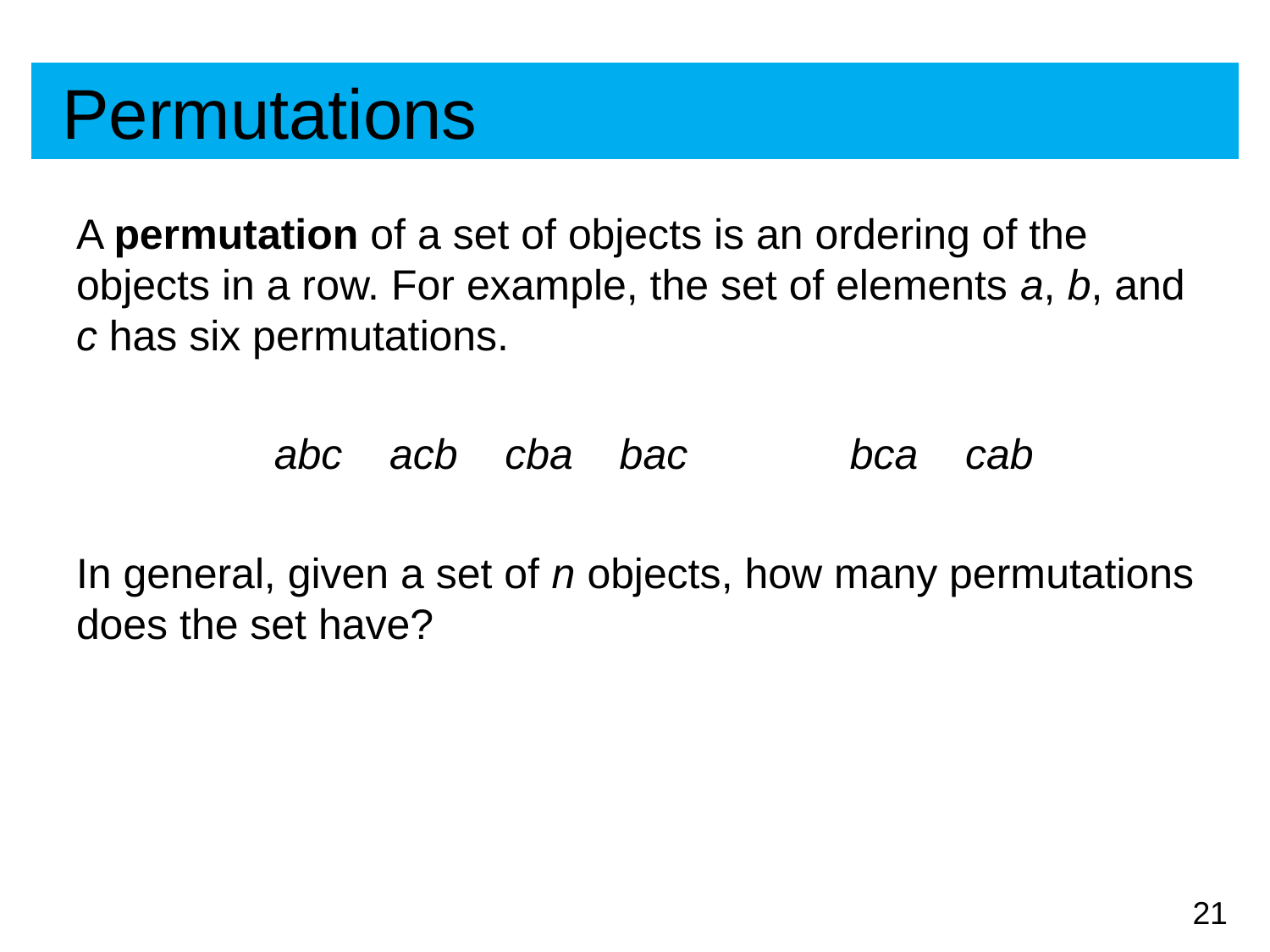

# Permutations
A permutation of a set of objects is an ordering of the objects in a row. For example, the set of elements a, b, and c has six permutations.

	      abc    acb    cba	   bac  	 bca    cab

In general, given a set of n objects, how many permutations does the set have?